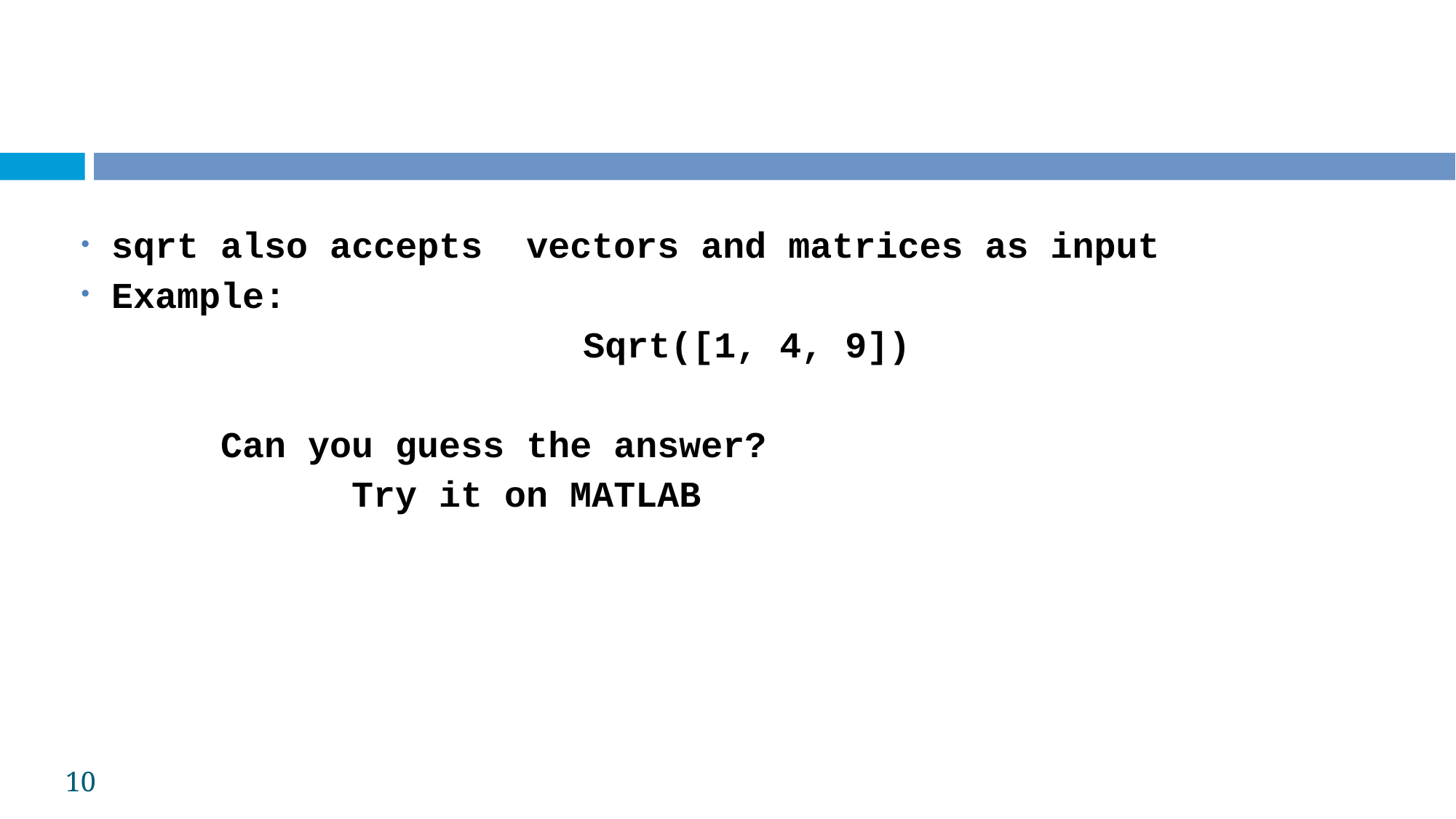

sqrt also accepts  vectors and matrices as input
Example:
                       Sqrt([1, 4, 9])

		Can you guess the answer?
 		      Try it on MATLAB
10